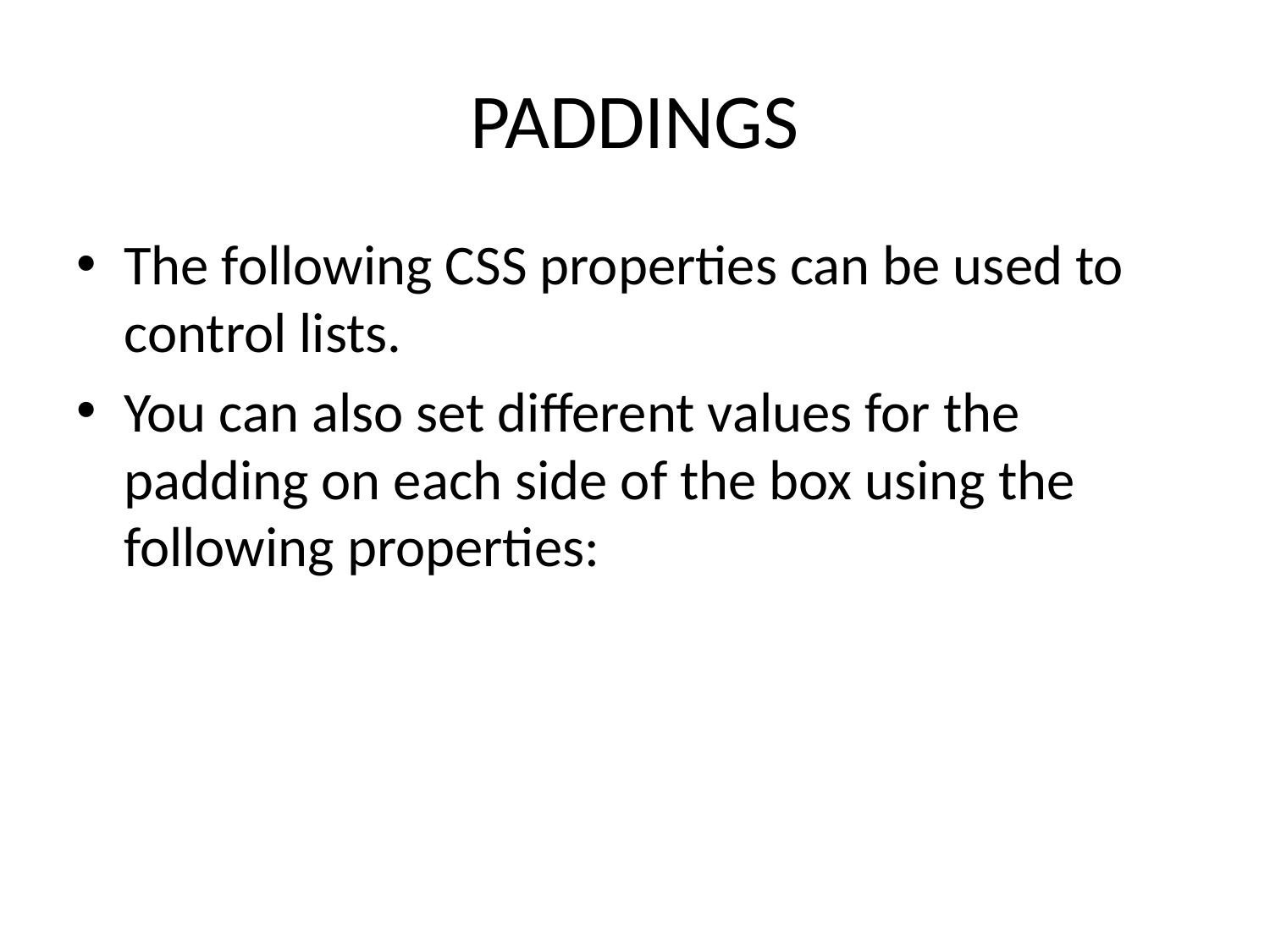

# PADDINGS
The following CSS properties can be used to control lists.
You can also set different values for the padding on each side of the box using the following properties: